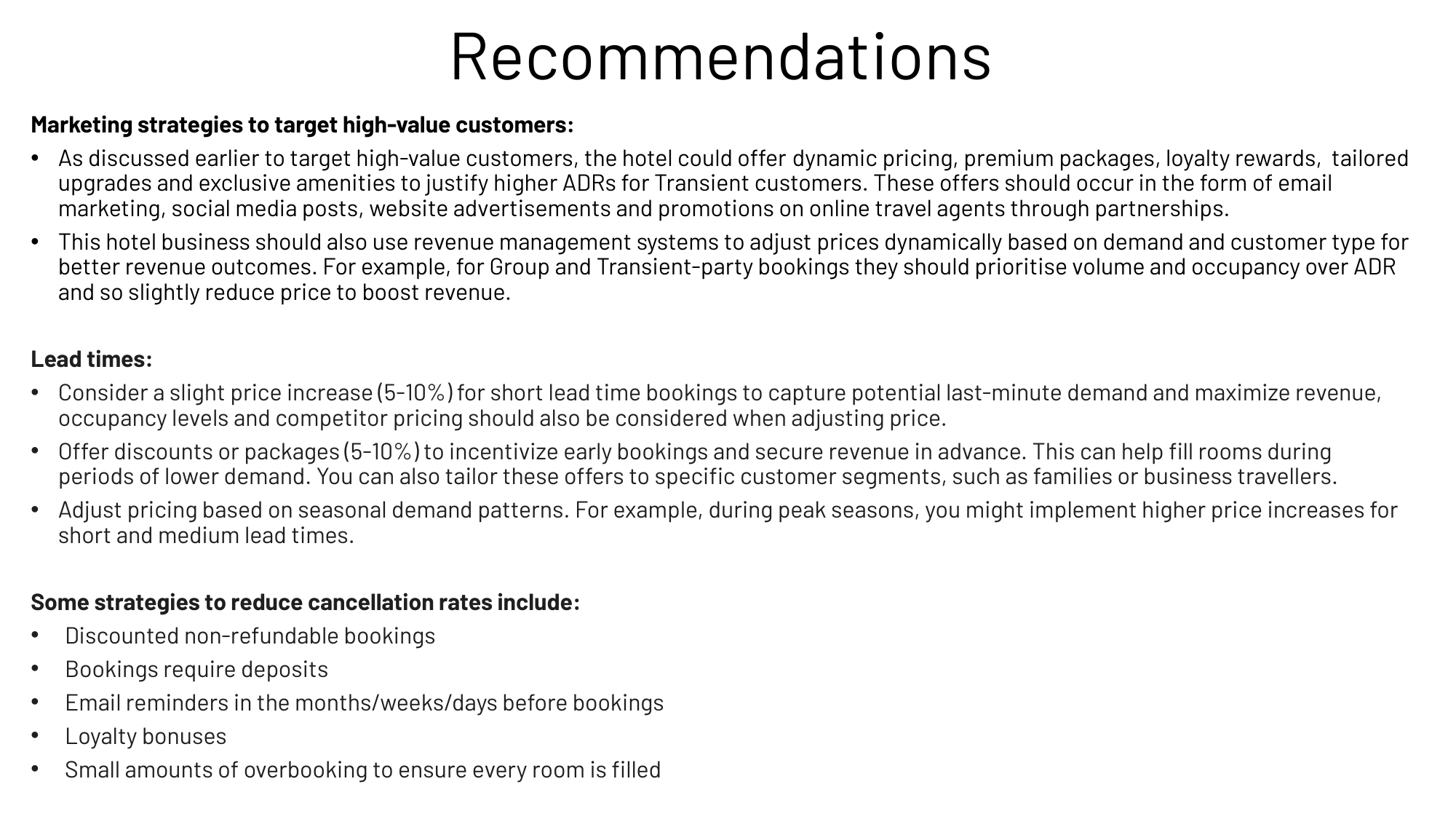

# Recommendations
Marketing strategies to target high-value customers:
As discussed earlier to target high-value customers, the hotel could offer dynamic pricing, premium packages, loyalty rewards,  tailored upgrades and exclusive amenities to justify higher ADRs for Transient customers. These offers should occur in the form of email marketing, social media posts, website advertisements and promotions on online travel agents through partnerships.
This hotel business should also use revenue management systems to adjust prices dynamically based on demand and customer type for better revenue outcomes. For example, for Group and Transient-party bookings they should prioritise volume and occupancy over ADR and so slightly reduce price to boost revenue.

Lead times:
Consider a slight price increase (5-10%) for short lead time bookings to capture potential last-minute demand and maximize revenue, occupancy levels and competitor pricing should also be considered when adjusting price.
Offer discounts or packages (5-10%) to incentivize early bookings and secure revenue in advance. This can help fill rooms during periods of lower demand. You can also tailor these offers to specific customer segments, such as families or business travellers.
Adjust pricing based on seasonal demand patterns. For example, during peak seasons, you might implement higher price increases for short and medium lead times.

Some strategies to reduce cancellation rates include:
Discounted non-refundable bookings
Bookings require deposits
Email reminders in the months/weeks/days before bookings
Loyalty bonuses
Small amounts of overbooking to ensure every room is filled